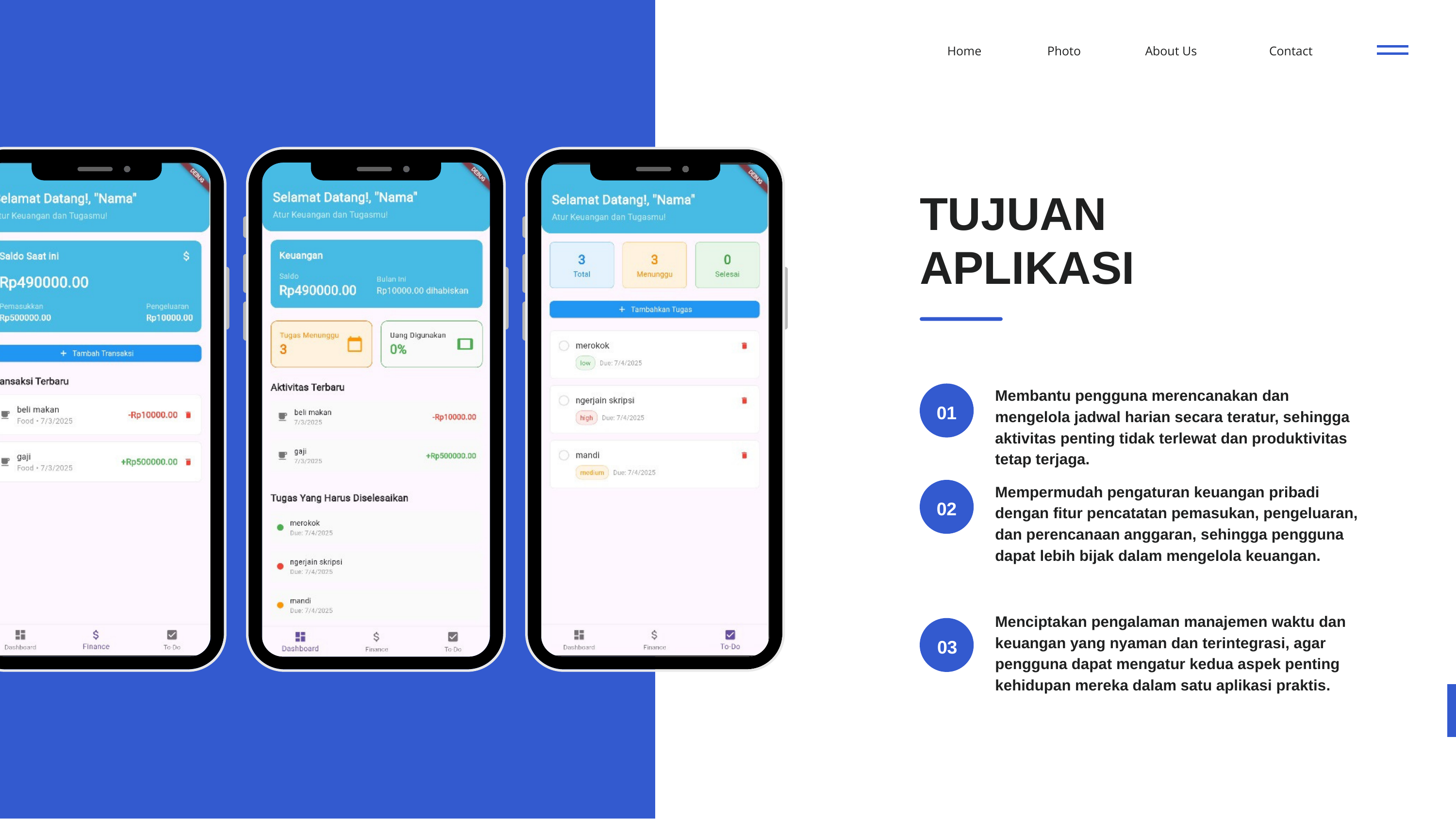

Home
Photo
About Us
Contact

TUJUAN APLIKASI

Membantu pengguna merencanakan dan mengelola jadwal harian secara teratur, sehingga aktivitas penting tidak terlewat dan produktivitas tetap terjaga.

01
Mempermudah pengaturan keuangan pribadi dengan fitur pencatatan pemasukan, pengeluaran, dan perencanaan anggaran, sehingga pengguna dapat lebih bijak dalam mengelola keuangan.

02
Menciptakan pengalaman manajemen waktu dan keuangan yang nyaman dan terintegrasi, agar pengguna dapat mengatur kedua aspek penting kehidupan mereka dalam satu aplikasi praktis.

03